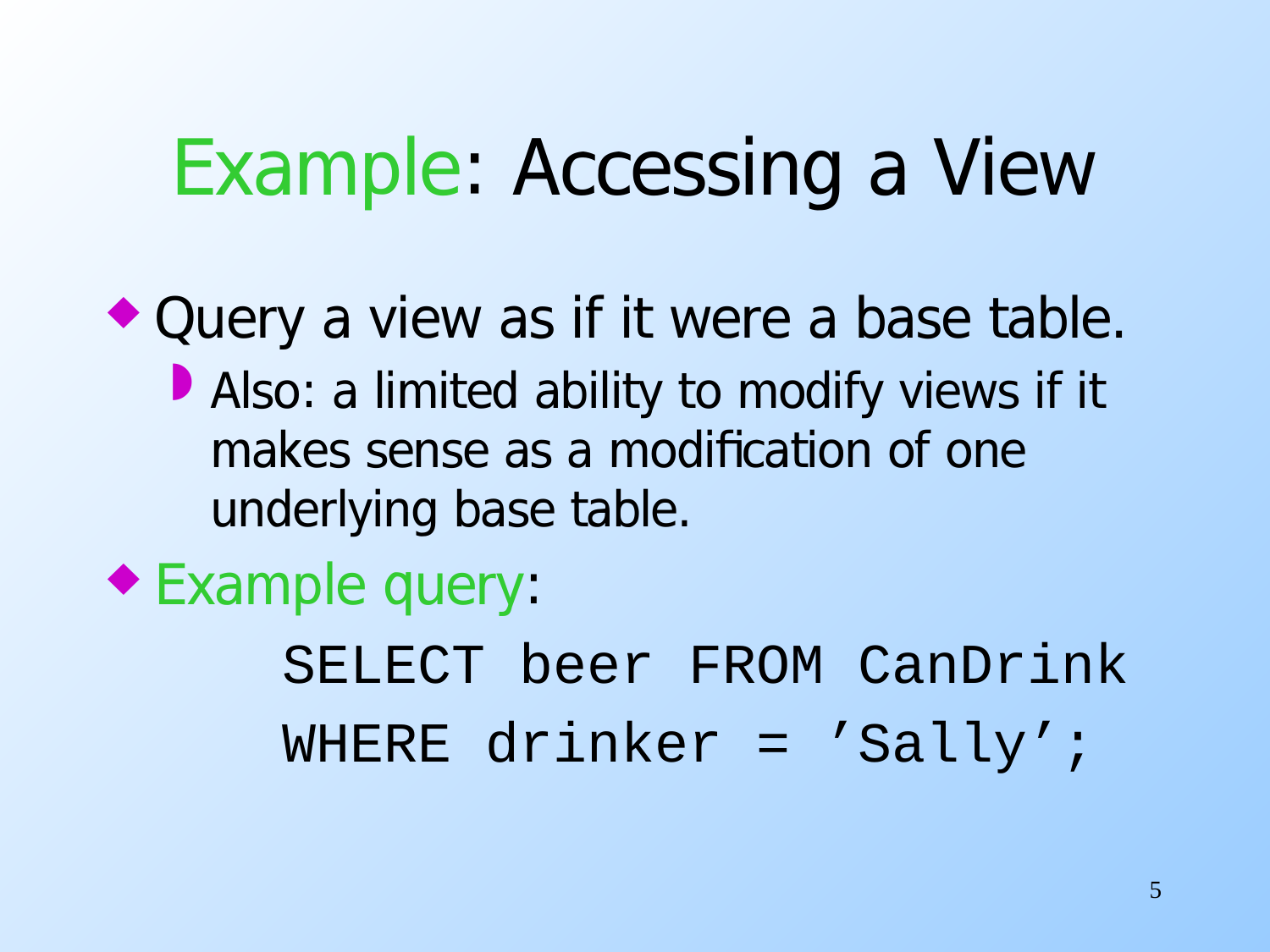

# Example: Accessing a View
Query a view as if it were a base table.
Also: a limited ability to modify views if it makes sense as a modification of one underlying base table.
Example query:
		SELECT beer FROM CanDrink
		WHERE drinker = ’Sally’;
5